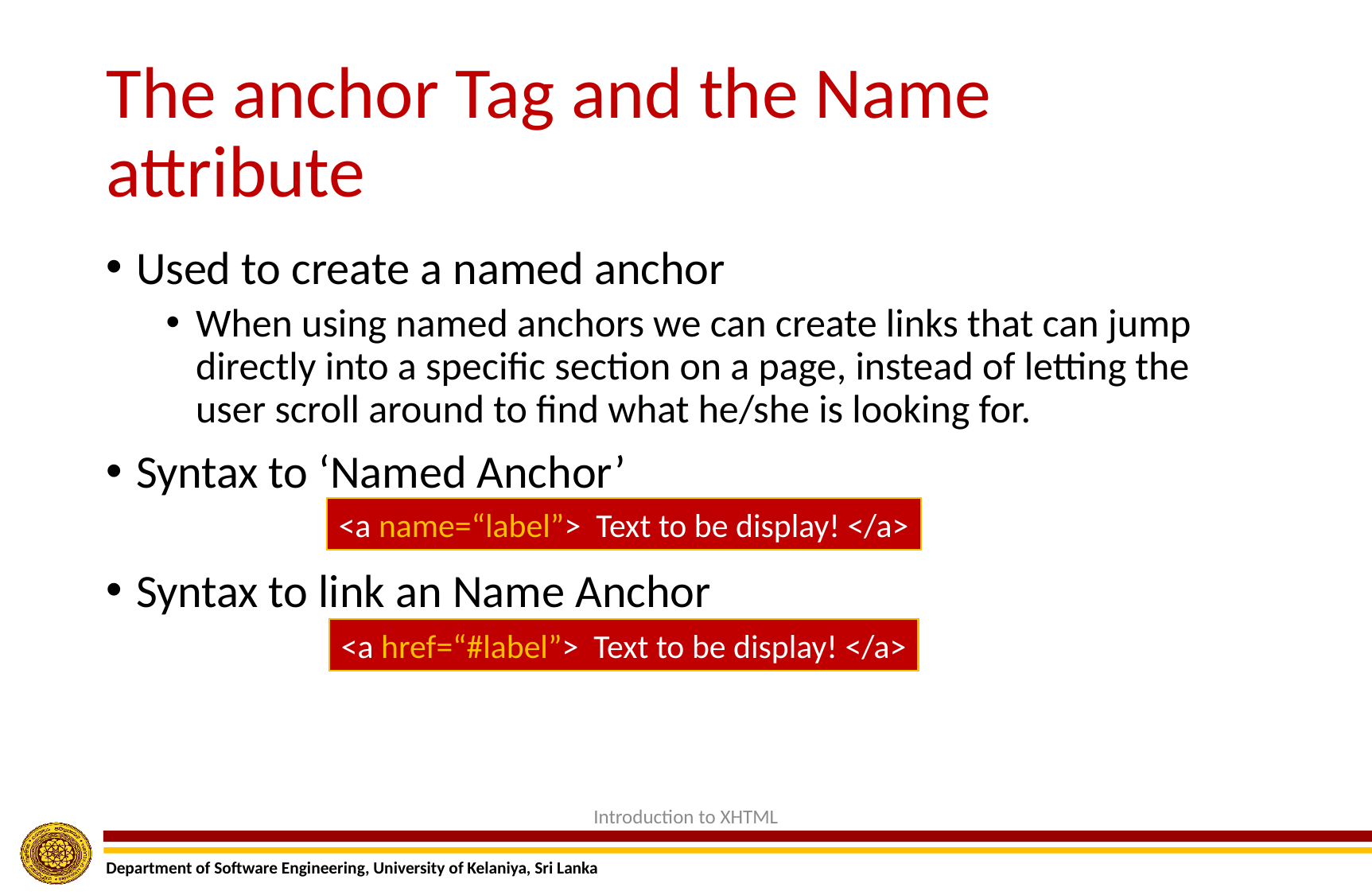

# The anchor Tag and the Name attribute
Used to create a named anchor
When using named anchors we can create links that can jump directly into a specific section on a page, instead of letting the user scroll around to find what he/she is looking for.
Syntax to ‘Named Anchor’

Syntax to link an Name Anchor

<a name=“label”>  Text to be display! </a>
<a href=“#label”>  Text to be display! </a>
Introduction to XHTML